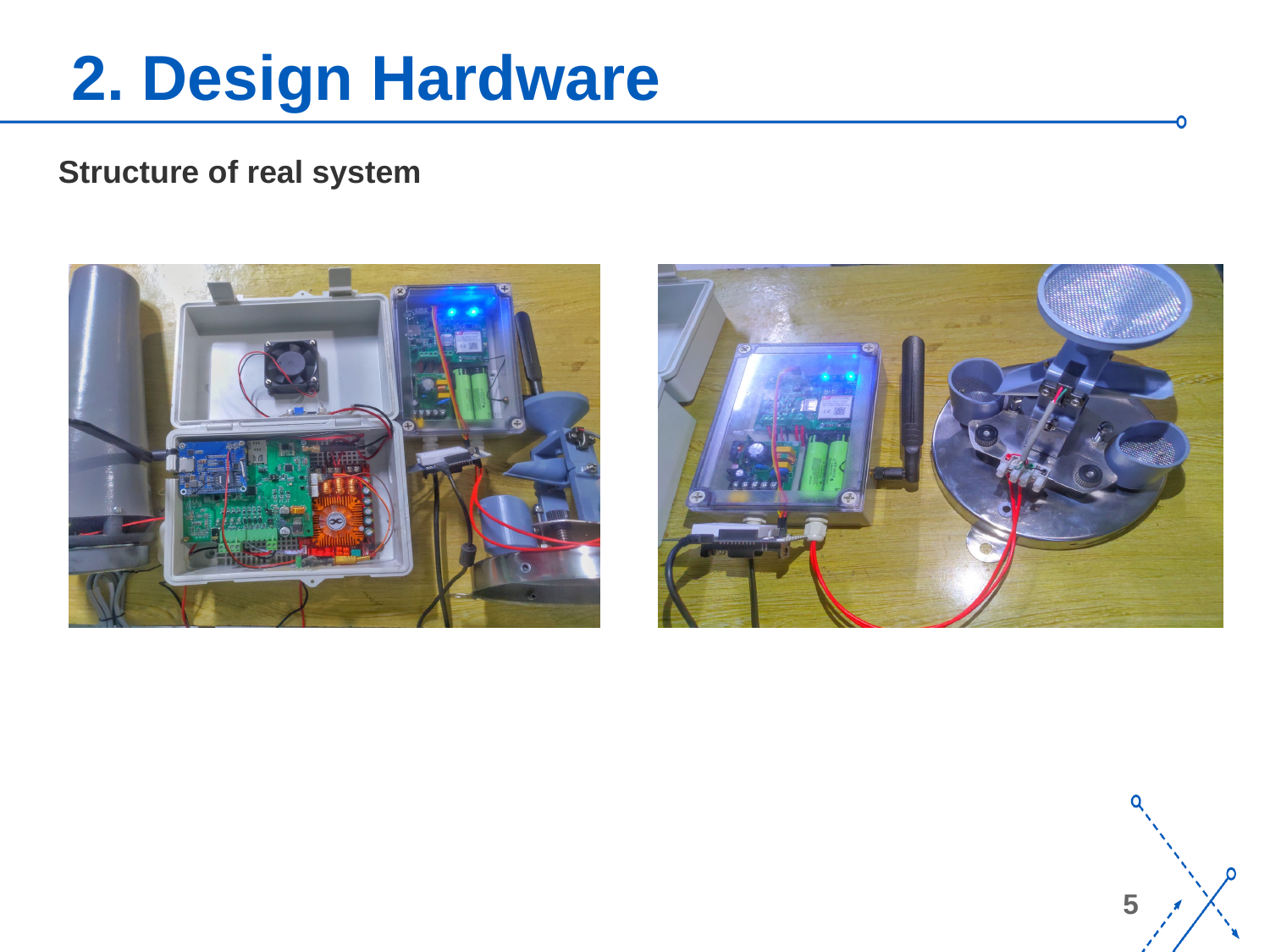

# 2. Design Hardware
Structure of real system